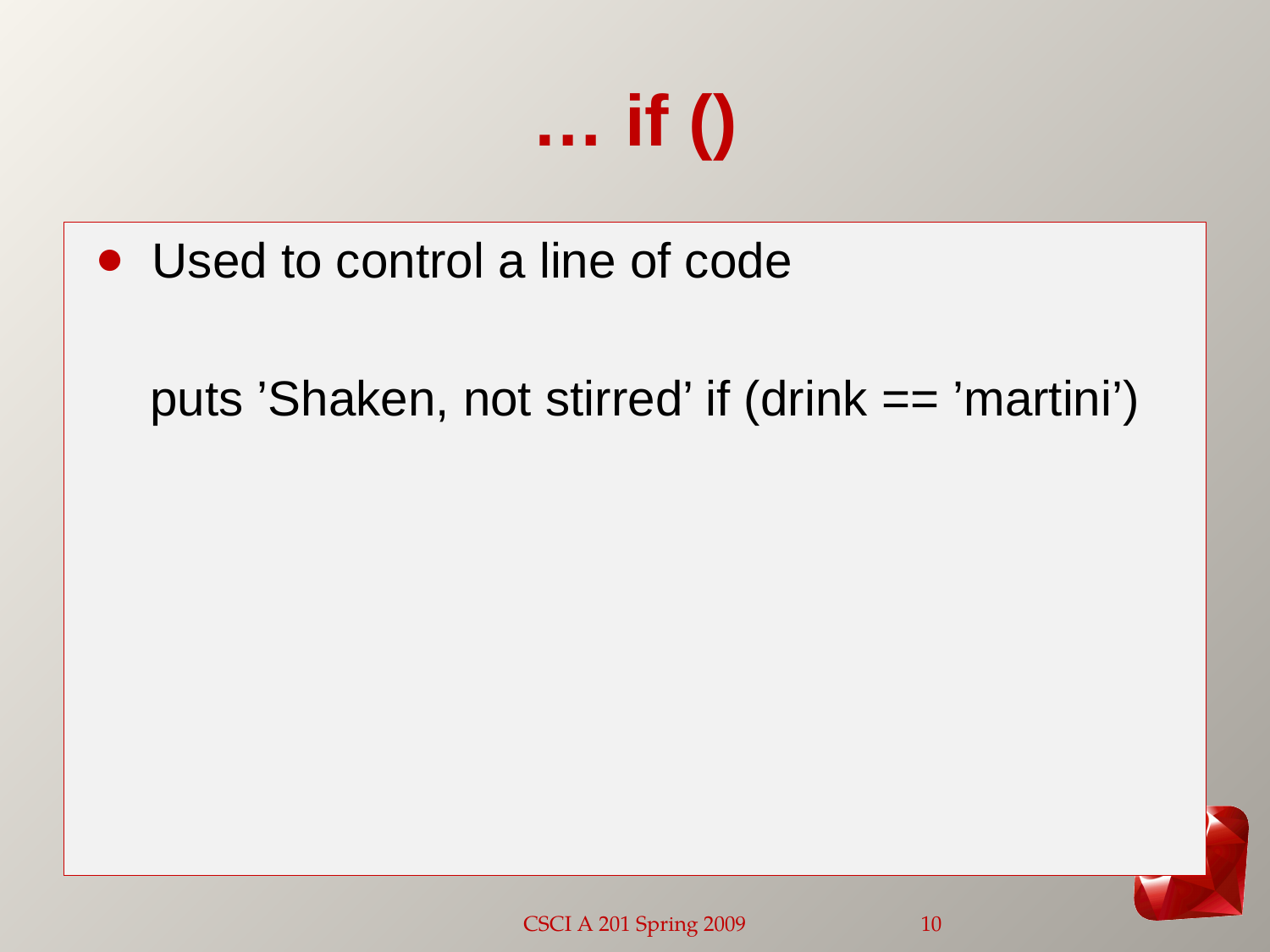

# … if ()
Used to control a line of code

    puts ’Shaken, not stirred’ if (drink == ’martini’)

CSCI A 201 Spring 2009
10